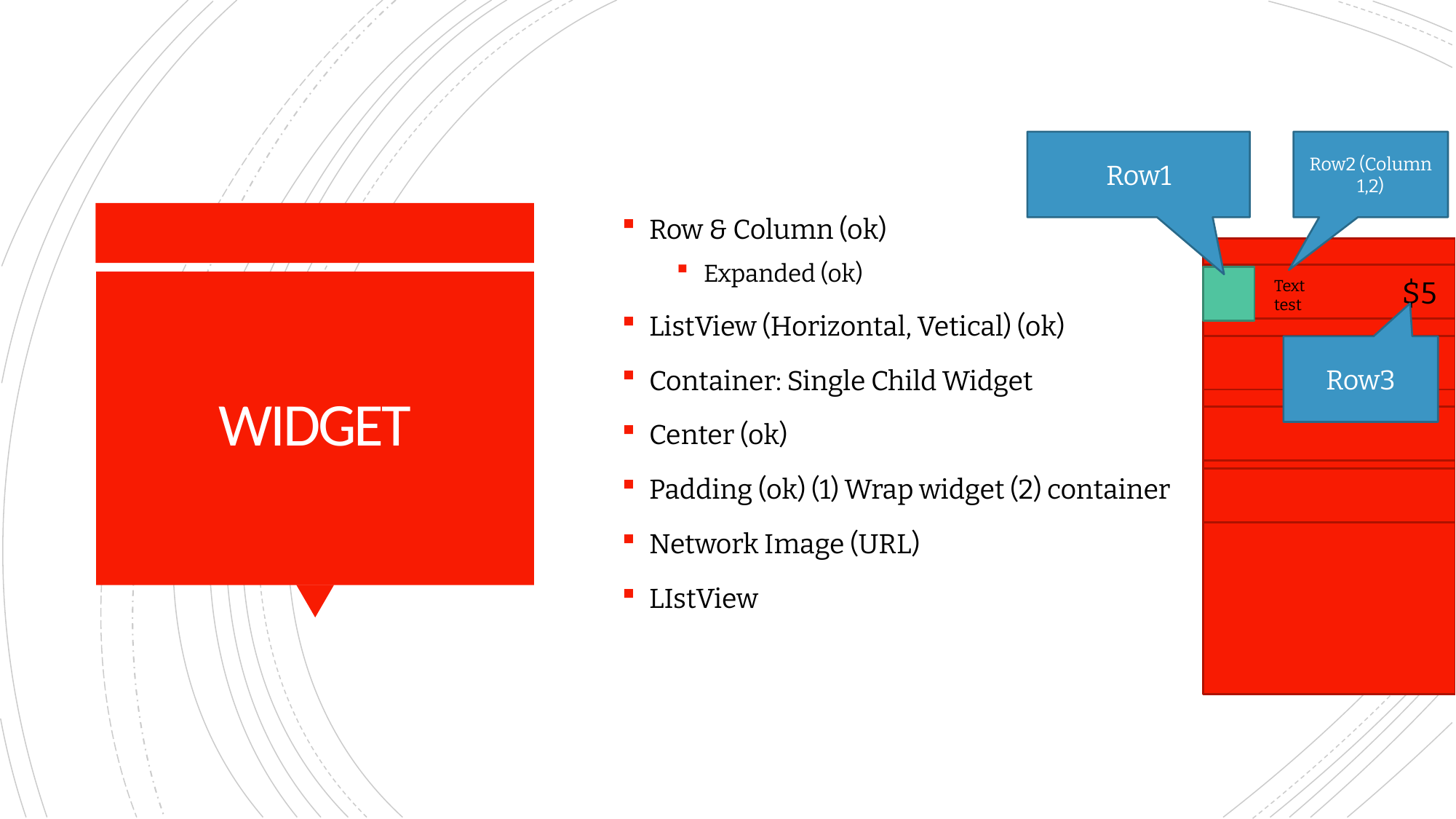

Row & Column (ok)
Expanded (ok)
ListView (Horizontal, Vetical) (ok)
Container: Single Child Widget
Center (ok)
Padding (ok) (1) Wrap widget (2) container
Network Image (URL)
LIstView
Row1
Row2 (Column 1,2)

$5
Text
test
# WIDGET

Row3